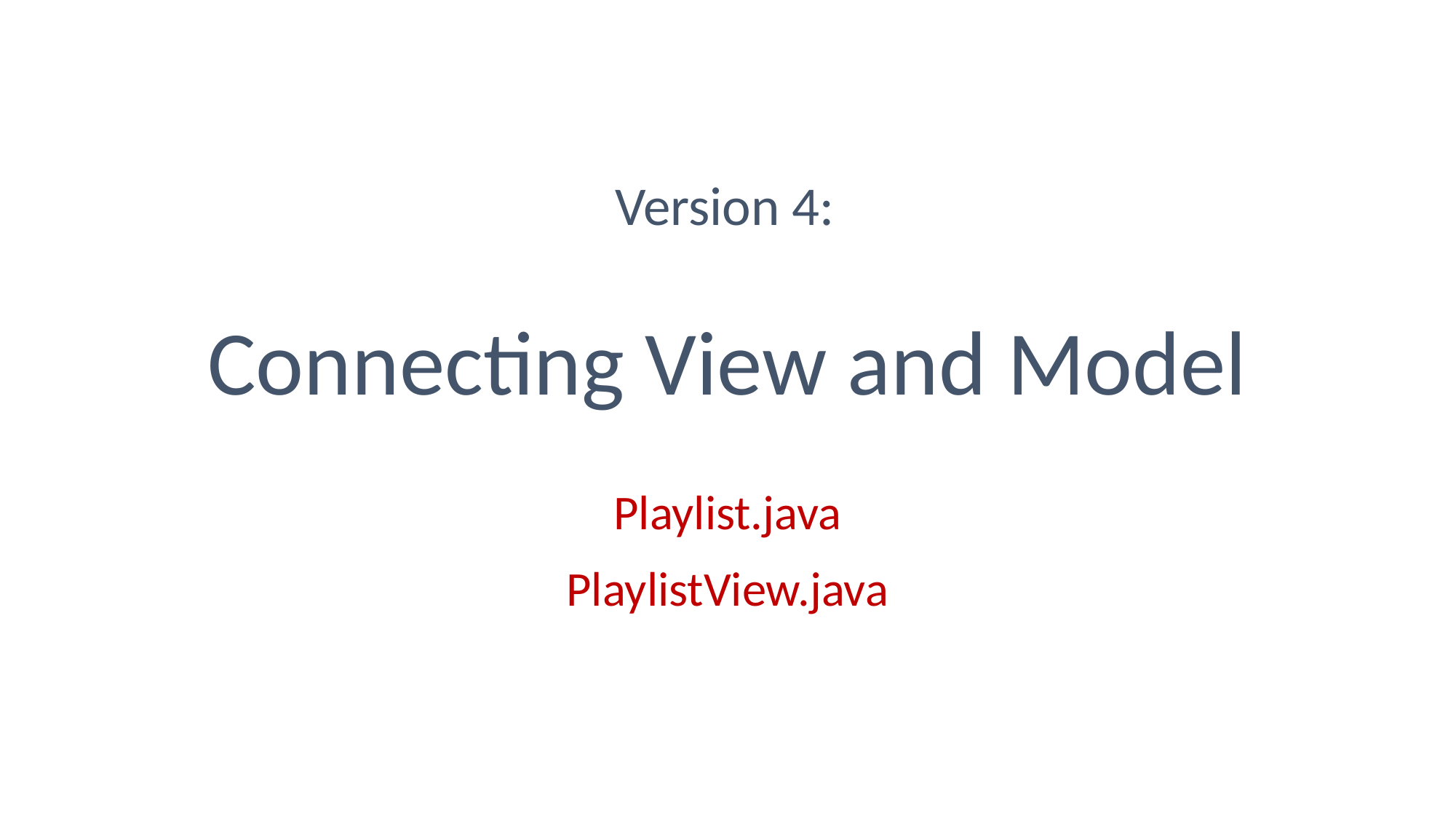

Version 4:
Connecting View and Model
Playlist.java
PlaylistView.java